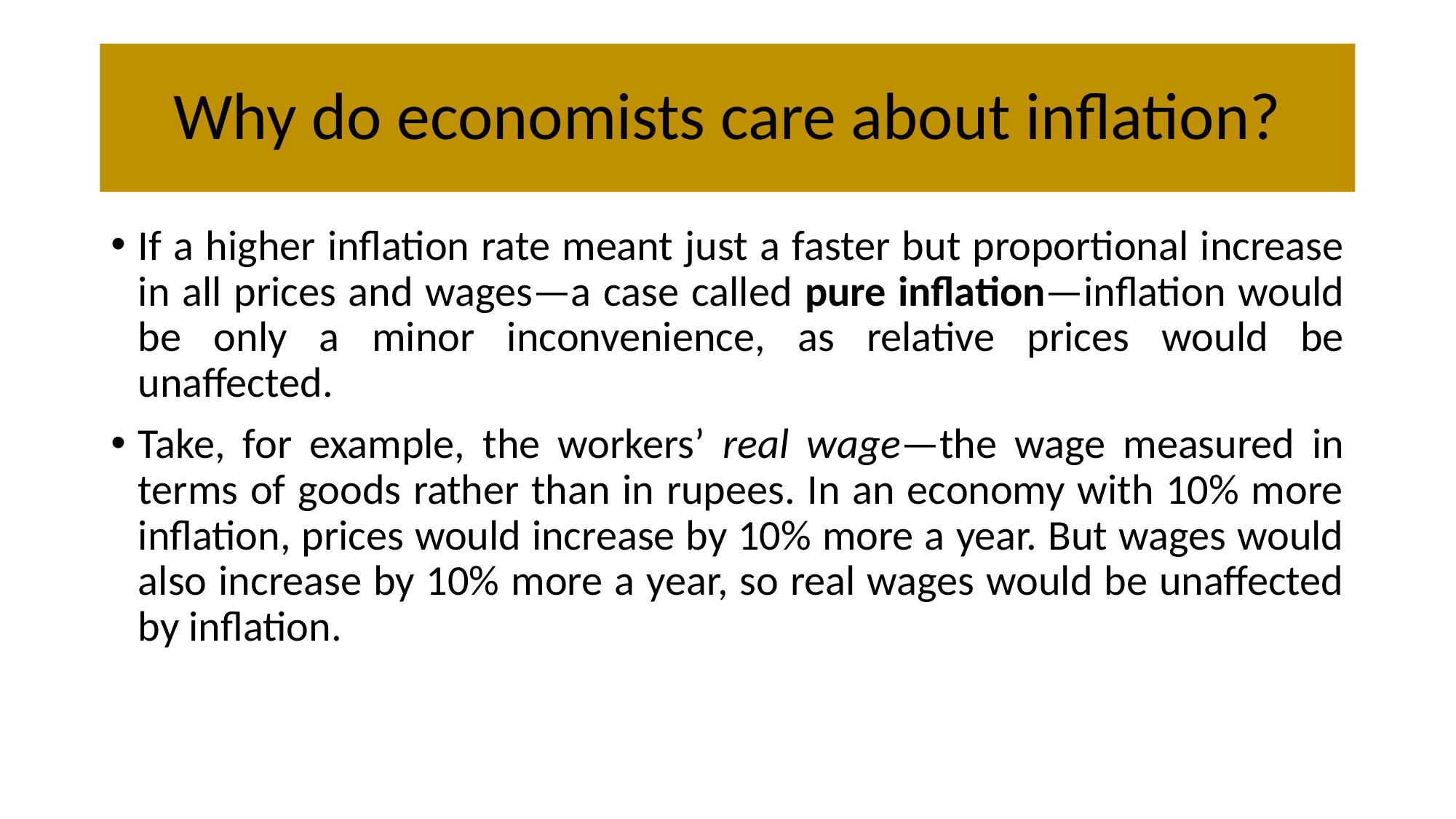

# Why do economists care about inflation?
If a higher inflation rate meant just a faster but proportional increase in all prices and wages—a case called pure inflation—inflation would be only a minor inconvenience, as relative prices would be unaffected.
Take, for example, the workers’ real wage—the wage measured in terms of goods rather than in rupees. In an economy with 10% more inflation, prices would increase by 10% more a year. But wages would also increase by 10% more a year, so real wages would be unaffected by inflation.